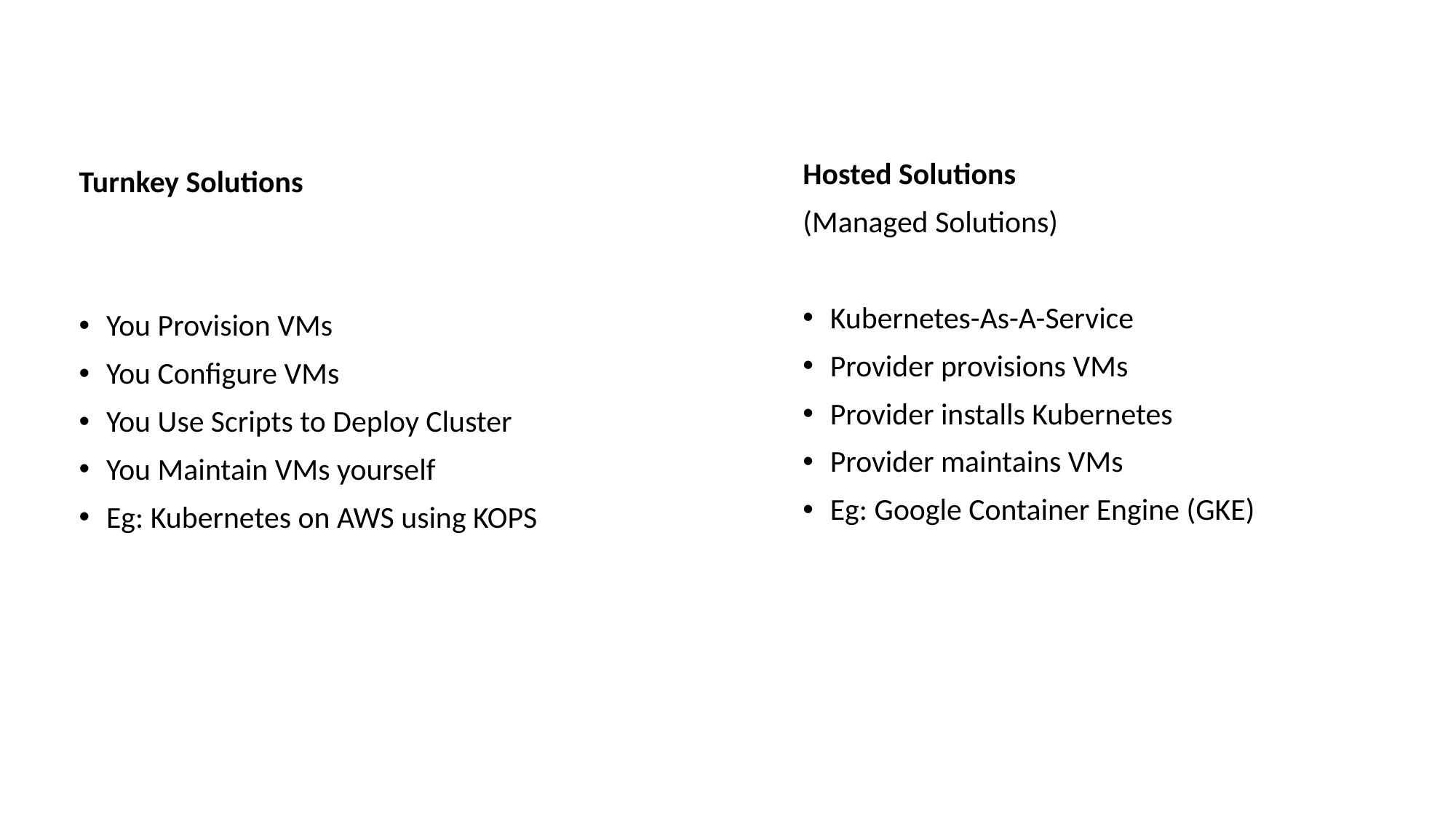

Hosted Solutions
(Managed Solutions)

Kubernetes-As-A-Service
Provider provisions VMs
Provider installs Kubernetes
Provider maintains VMs
Eg: Google Container Engine (GKE)

Turnkey Solutions

You Provision VMs
You Configure VMs
You Use Scripts to Deploy Cluster
You Maintain VMs yourself
Eg: Kubernetes on AWS using KOPS